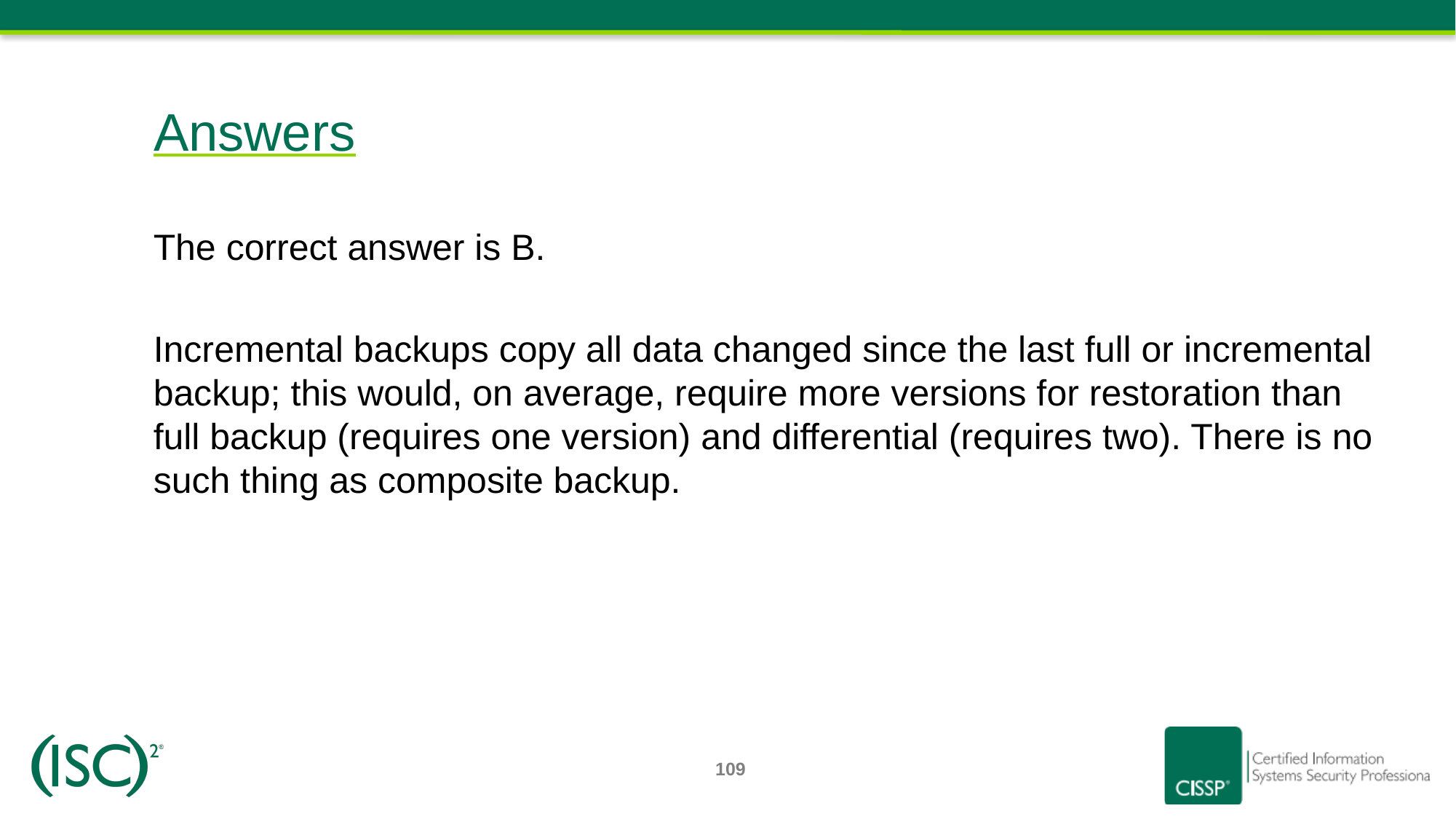

# Answers
The correct answer is B.

Incremental backups copy all data changed since the last full or incremental backup; this would, on average, require more versions for restoration than full backup (requires one version) and differential (requires two). There is no such thing as composite backup.